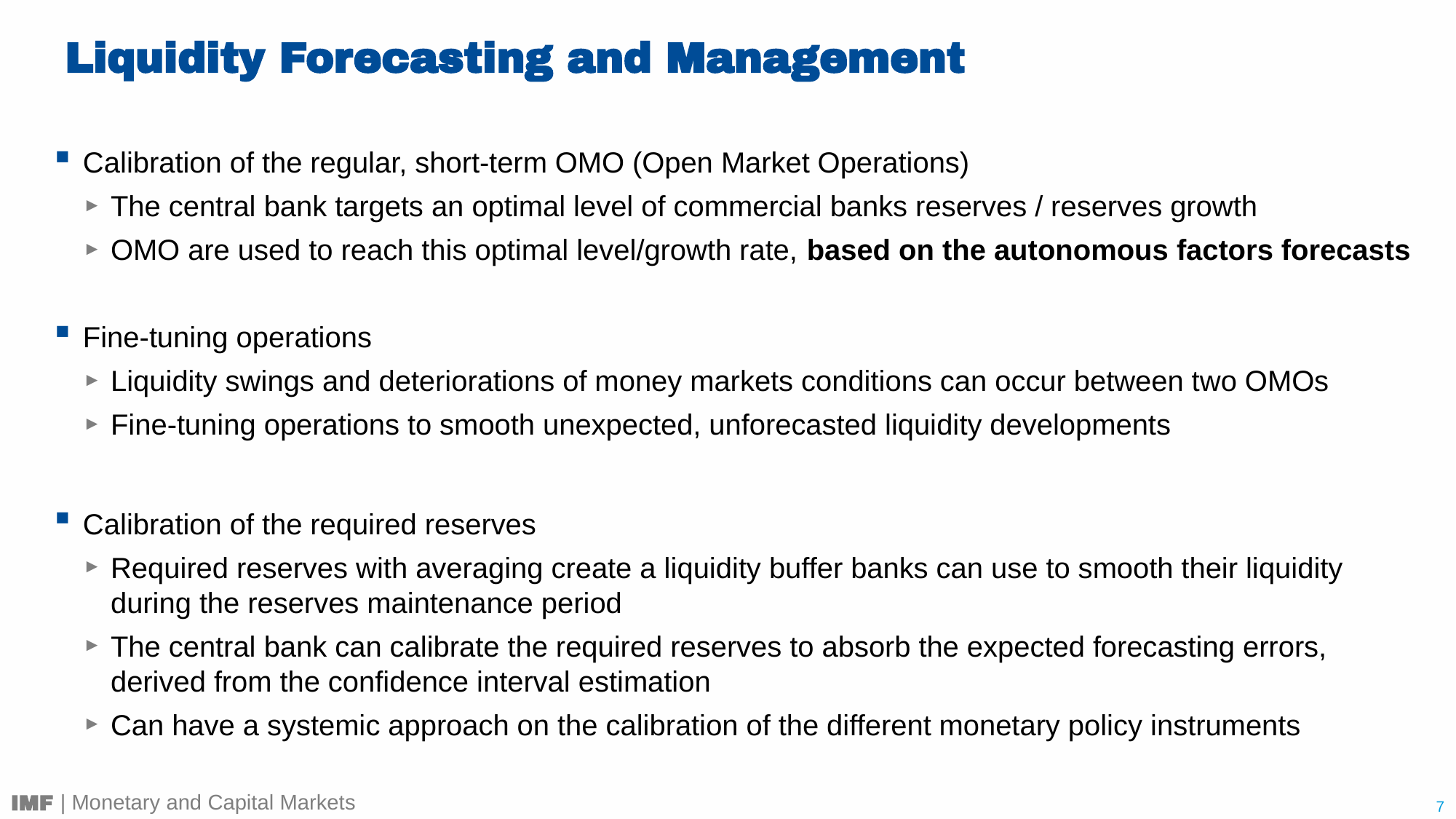

# Liquidity Forecasting and Management

Calibration of the regular, short-term OMO (Open Market Operations)
The central bank targets an optimal level of commercial banks reserves / reserves growth
OMO are used to reach this optimal level/growth rate, based on the autonomous factors forecasts

Fine-tuning operations
Liquidity swings and deteriorations of money markets conditions can occur between two OMOs
Fine-tuning operations to smooth unexpected, unforecasted liquidity developments

Calibration of the required reserves
Required reserves with averaging create a liquidity buffer banks can use to smooth their liquidity during the reserves maintenance period
The central bank can calibrate the required reserves to absorb the expected forecasting errors, derived from the confidence interval estimation
Can have a systemic approach on the calibration of the different monetary policy instruments